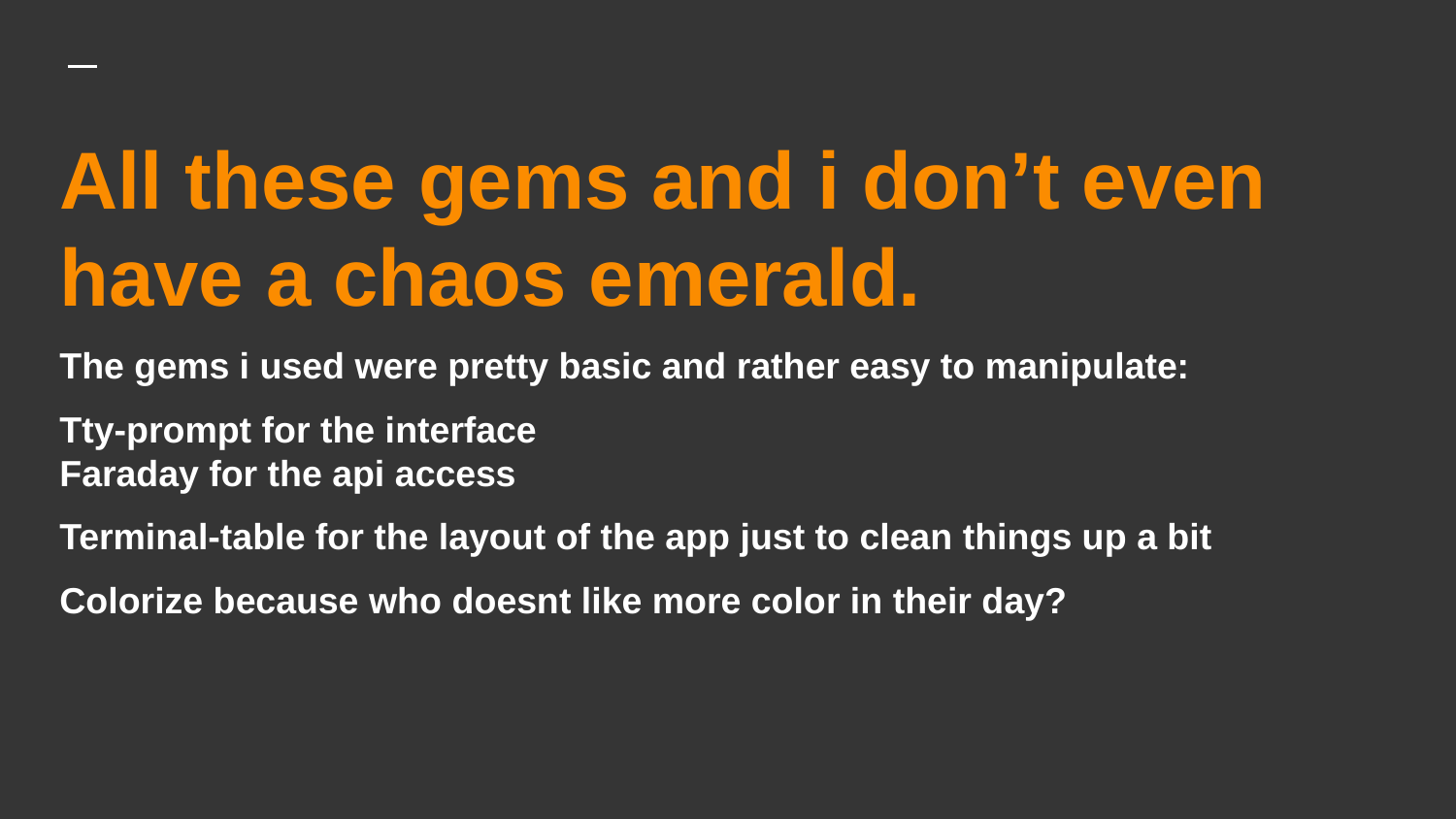

# All these gems and i don’t even have a chaos emerald.
The gems i used were pretty basic and rather easy to manipulate:
Tty-prompt for the interface
Faraday for the api access
Terminal-table for the layout of the app just to clean things up a bit
Colorize because who doesnt like more color in their day?